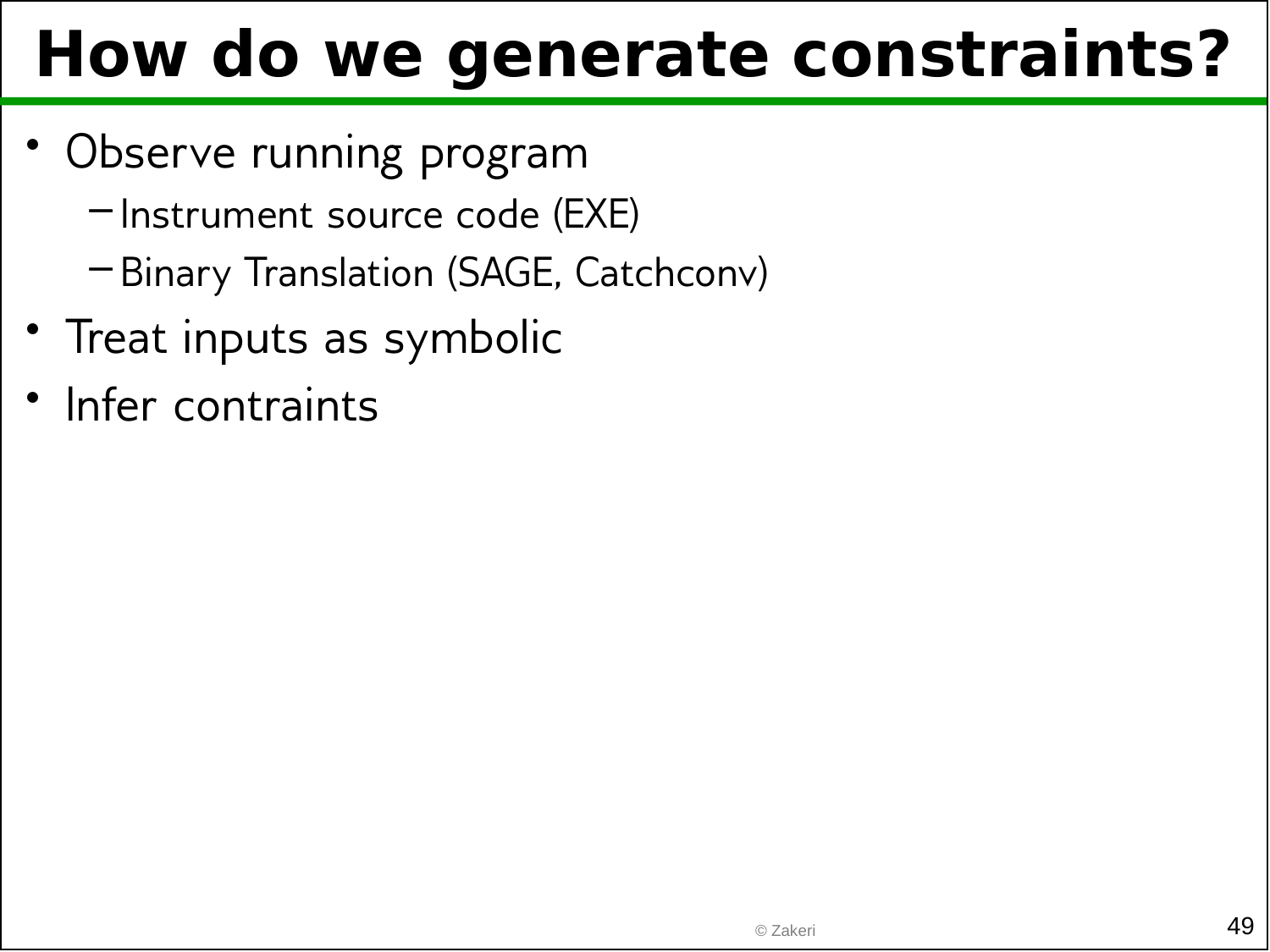

# How do we generate constraints?
Observe running program
Instrument source code (EXE)
Binary Translation (SAGE, Catchconv)
Treat inputs as symbolic
Infer contraints
49
© Zakeri